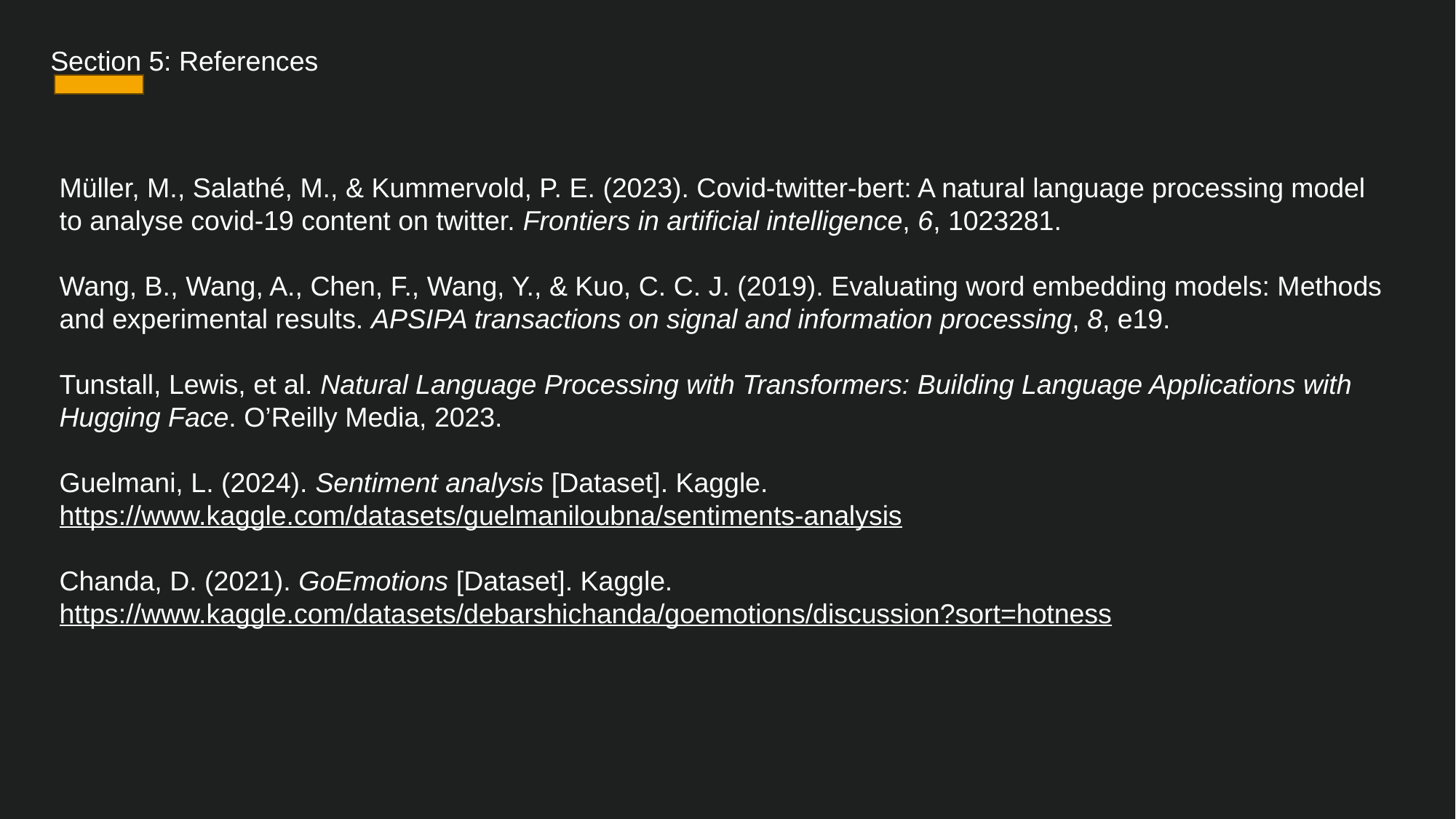

Section 5: References

Müller, M., Salathé, M., & Kummervold, P. E. (2023). Covid-twitter-bert: A natural language processing model to analyse covid-19 content on twitter. Frontiers in artificial intelligence, 6, 1023281.

Wang, B., Wang, A., Chen, F., Wang, Y., & Kuo, C. C. J. (2019). Evaluating word embedding models: Methods and experimental results. APSIPA transactions on signal and information processing, 8, e19.

Tunstall, Lewis, et al. Natural Language Processing with Transformers: Building Language Applications with Hugging Face. O’Reilly Media, 2023.

Guelmani, L. (2024). Sentiment analysis [Dataset]. Kaggle. https://www.kaggle.com/datasets/guelmaniloubna/sentiments-analysis

Chanda, D. (2021). GoEmotions [Dataset]. Kaggle. https://www.kaggle.com/datasets/debarshichanda/goemotions/discussion?sort=hotness